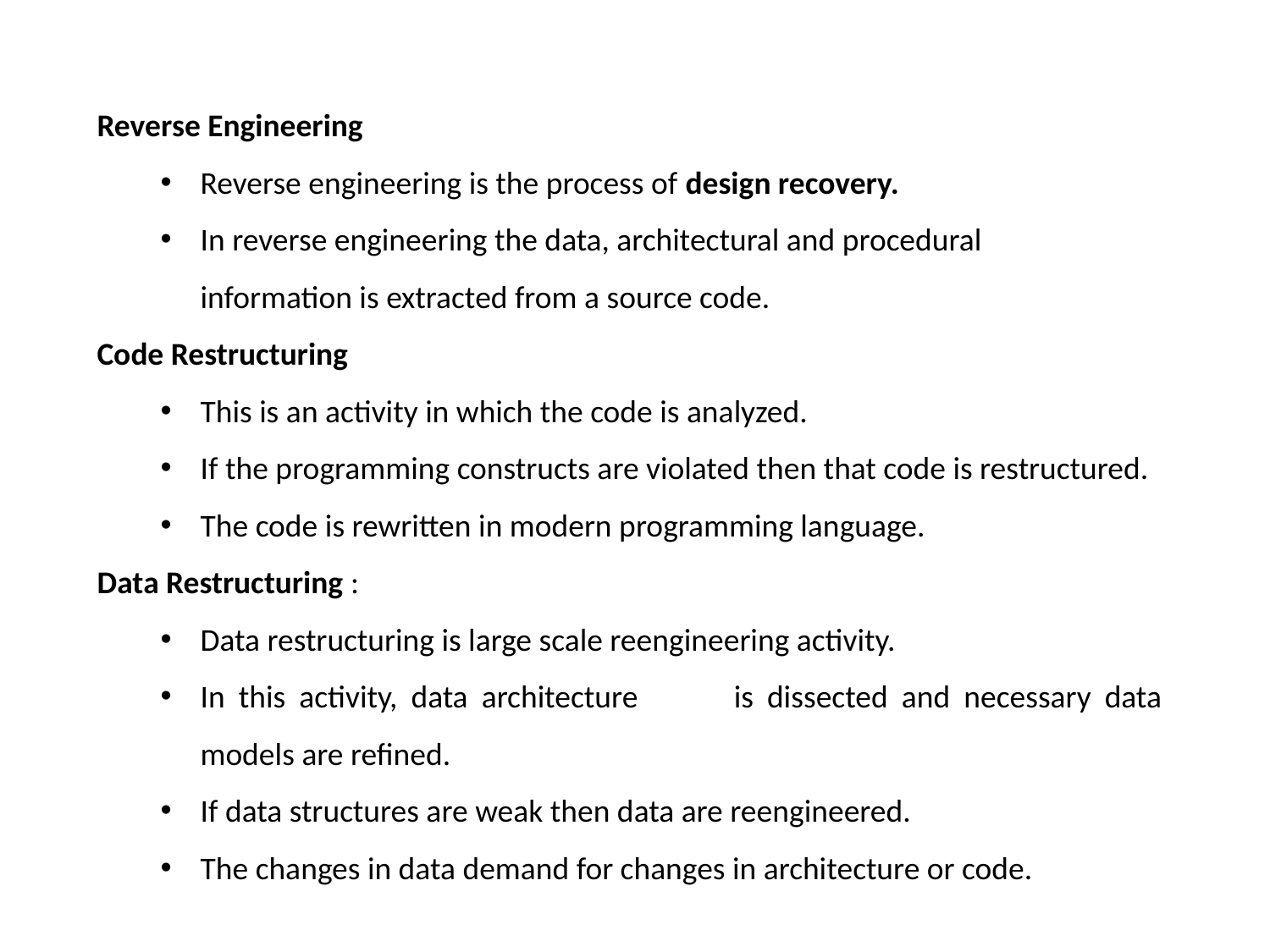

Reverse Engineering
Reverse engineering is the process of design recovery.
In reverse engineering the data, architectural and procedural	information is extracted from a source code.
Code Restructuring
This is an activity in which the code is analyzed.
If the programming constructs are violated then that code is restructured.
The code is rewritten in modern programming language.
Data Restructuring :
Data restructuring is large scale reengineering activity.
In this activity, data architecture	is dissected and necessary data models are refined.
If data structures are weak then data are reengineered.
The changes in data demand for changes in architecture or code.